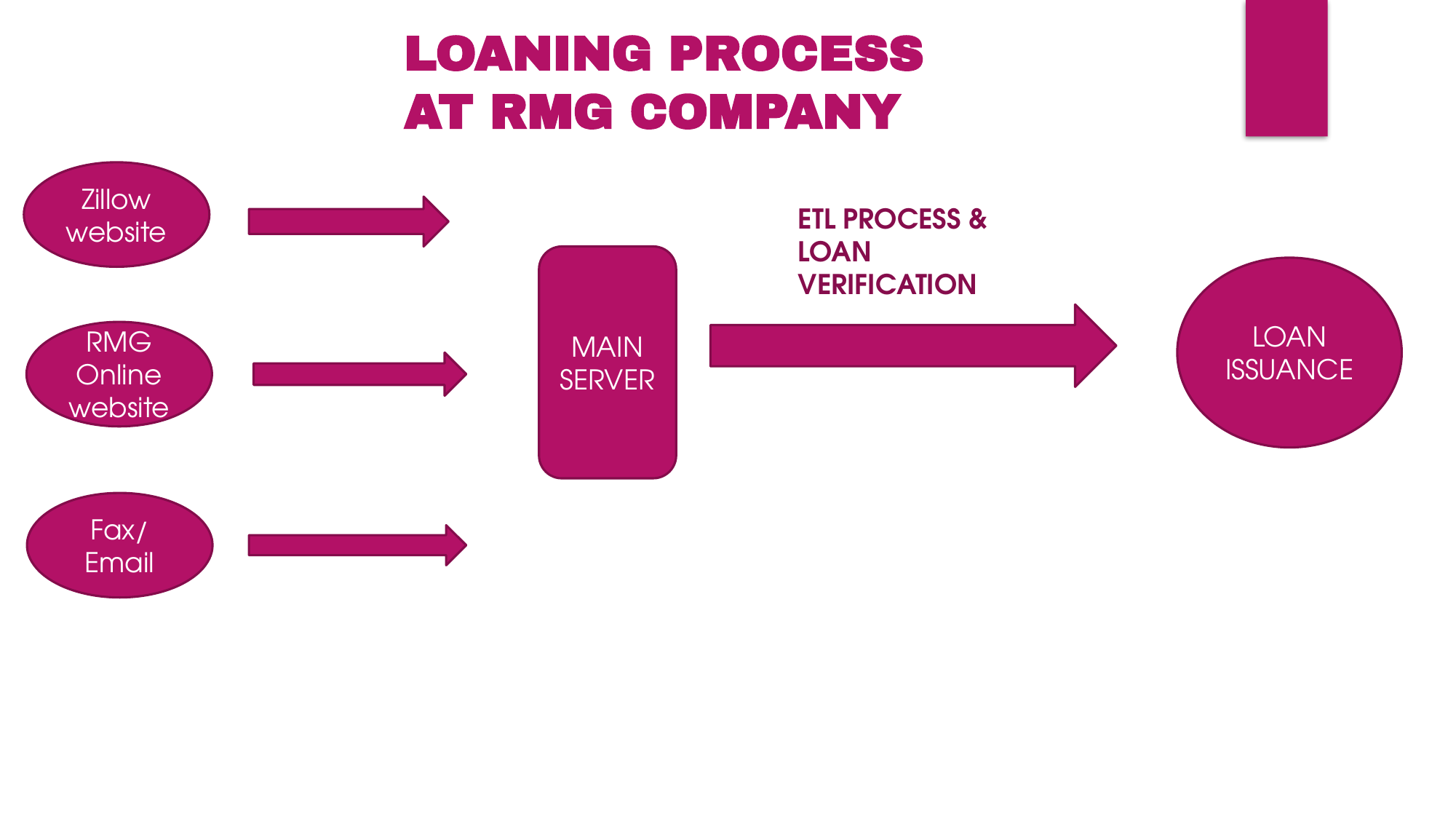

LOANING PROCESS AT RMG COMPANY
Zillow website

ETL PROCESS & LOAN VERIFICATION
MAIN SERVER
LOAN ISSUANCE

RMG Online website

Fax/ Email